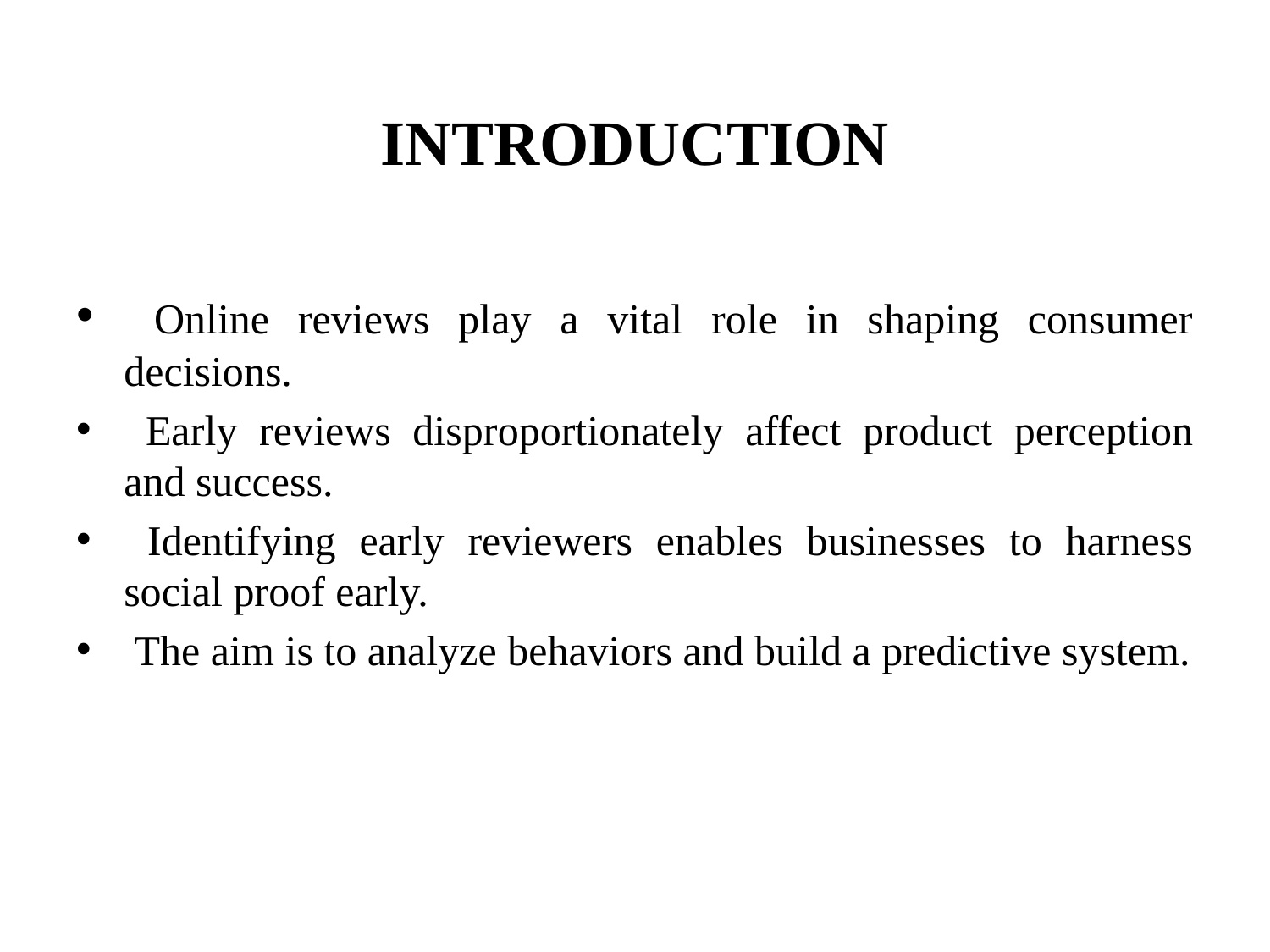

# INTRODUCTION
 Online reviews play a vital role in shaping consumer decisions.
 Early reviews disproportionately affect product perception and success.
 Identifying early reviewers enables businesses to harness social proof early.
 The aim is to analyze behaviors and build a predictive system.